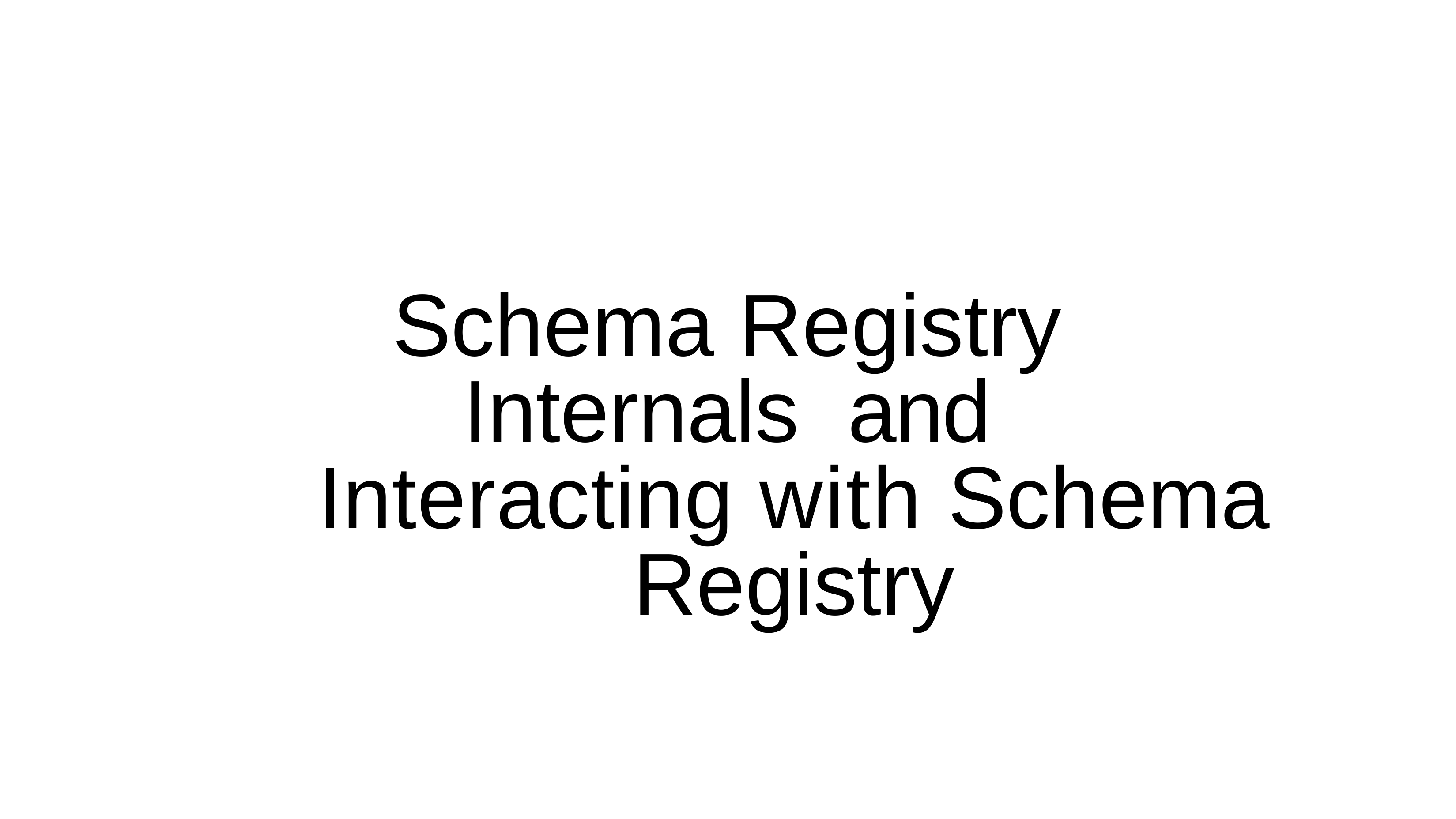

# Schema Registry Internals  and
Interacting with Schema Registry